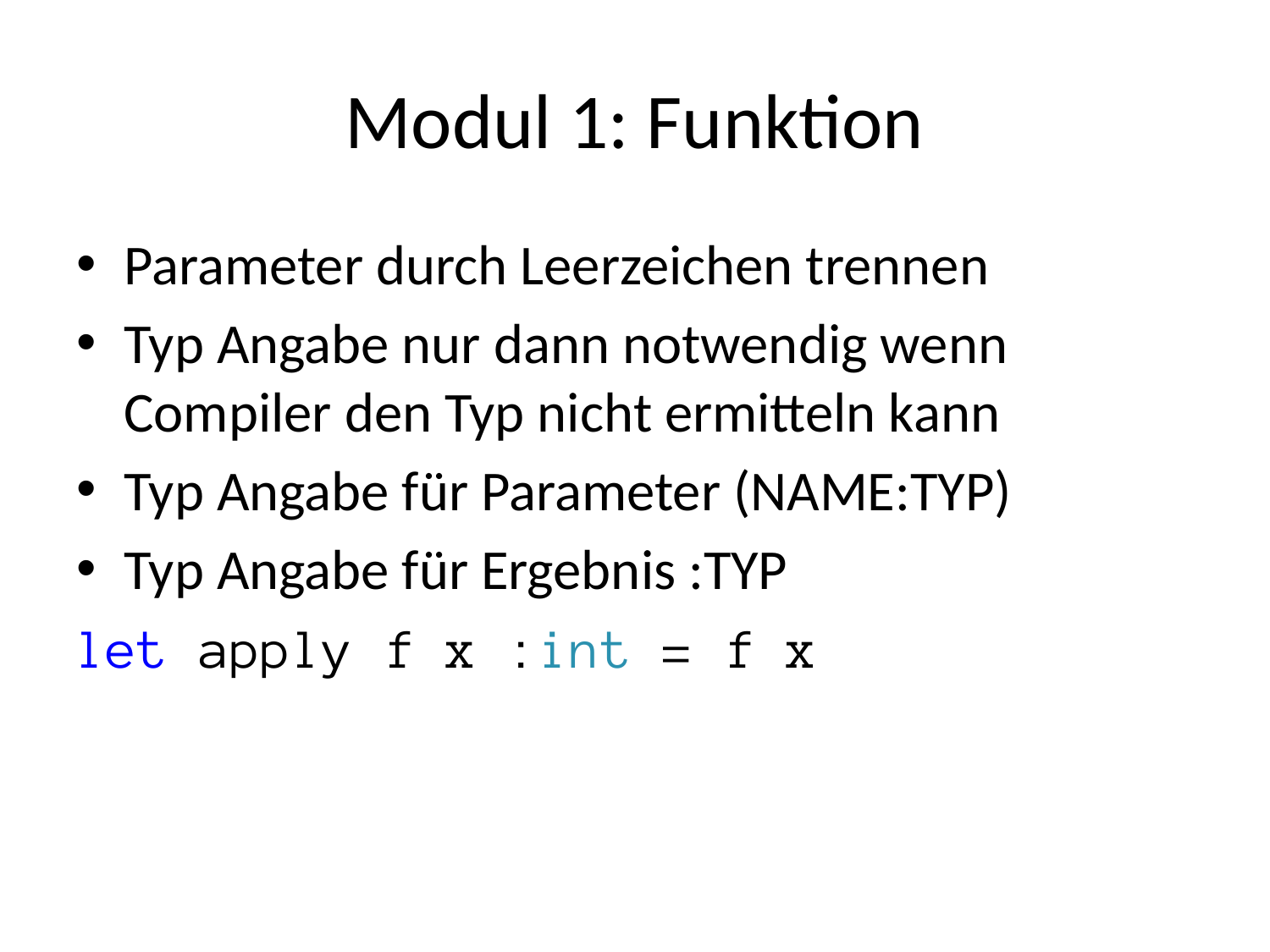

# Modul 1: Funktion
Parameter durch Leerzeichen trennen
Typ Angabe nur dann notwendig wenn Compiler den Typ nicht ermitteln kann
Typ Angabe für Parameter (NAME:TYP)
Typ Angabe für Ergebnis :TYP
let apply f x :int = f x